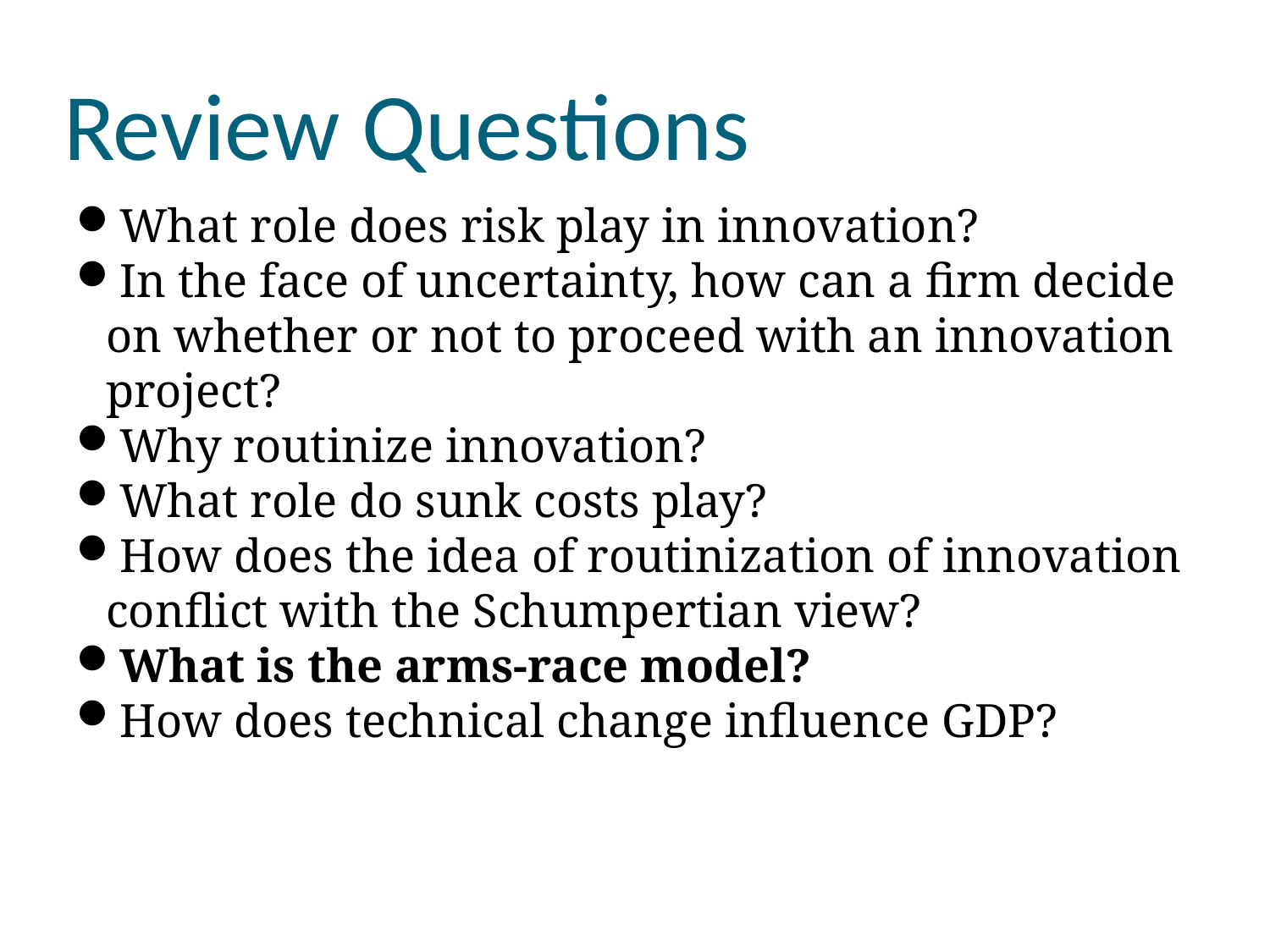

Review Questions
What role does risk play in innovation?
In the face of uncertainty, how can a firm decide on whether or not to proceed with an innovation project?
Why routinize innovation?
What role do sunk costs play?
How does the idea of routinization of innovation conflict with the Schumpertian view?
What is the arms-race model?
How does technical change influence GDP?